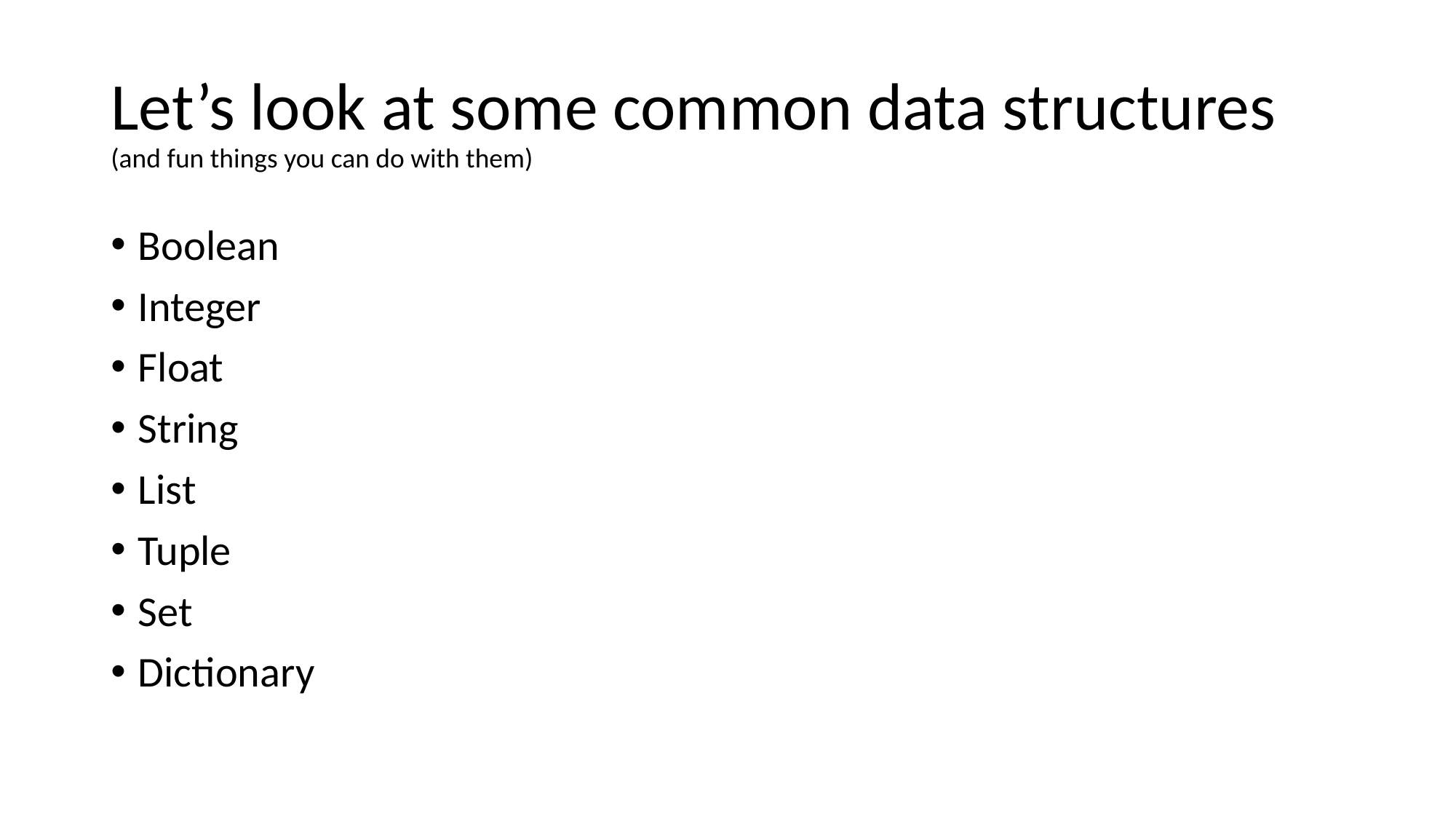

# Let’s look at some common data structures (and fun things you can do with them)
Boolean
Integer
Float
String
List
Tuple
Set
Dictionary